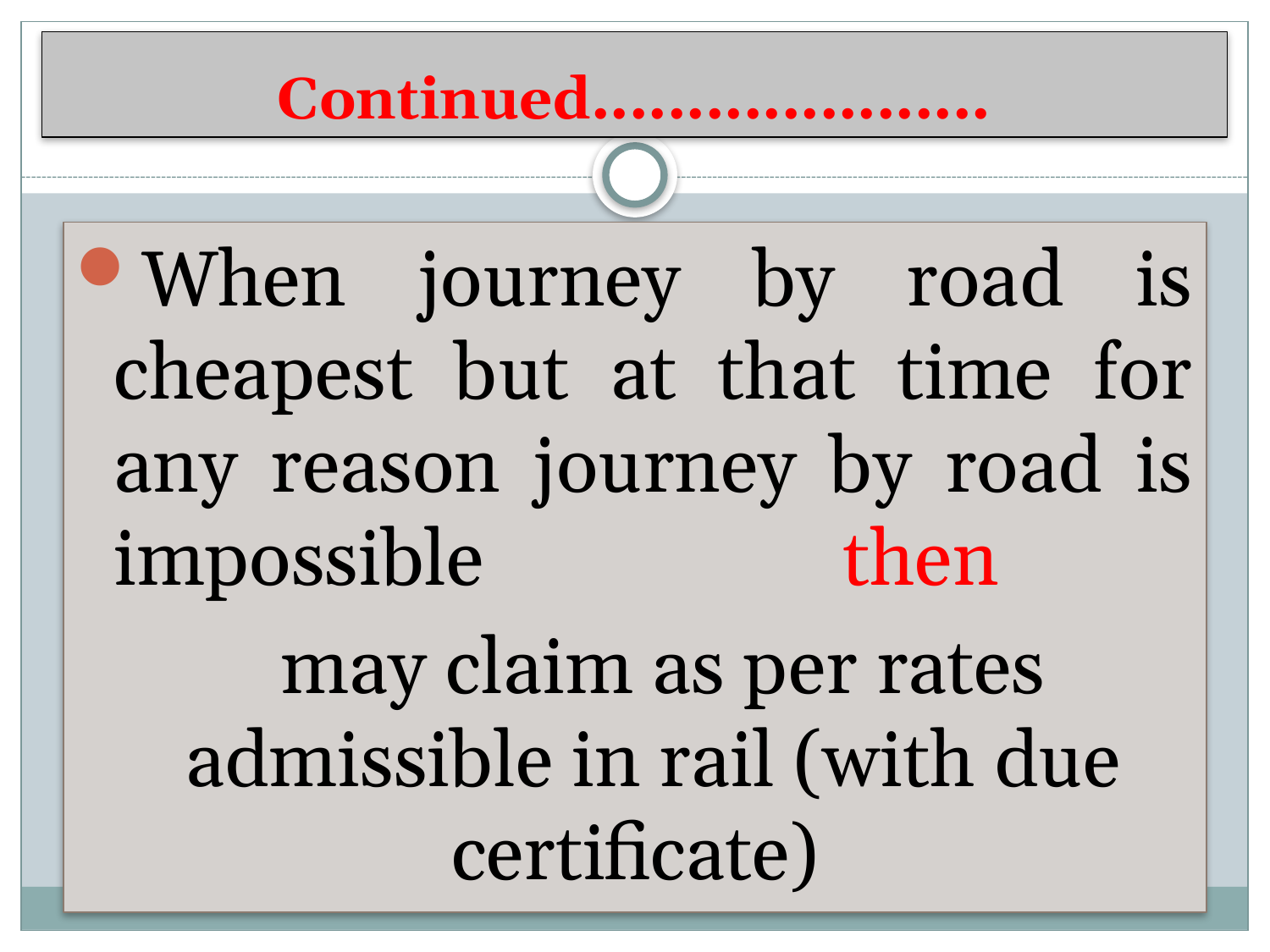

# Continued.....................
When journey by road is cheapest but at that time for any reason journey by road is impossible                   then
   may claim as per rates admissible in rail (with due certificate)